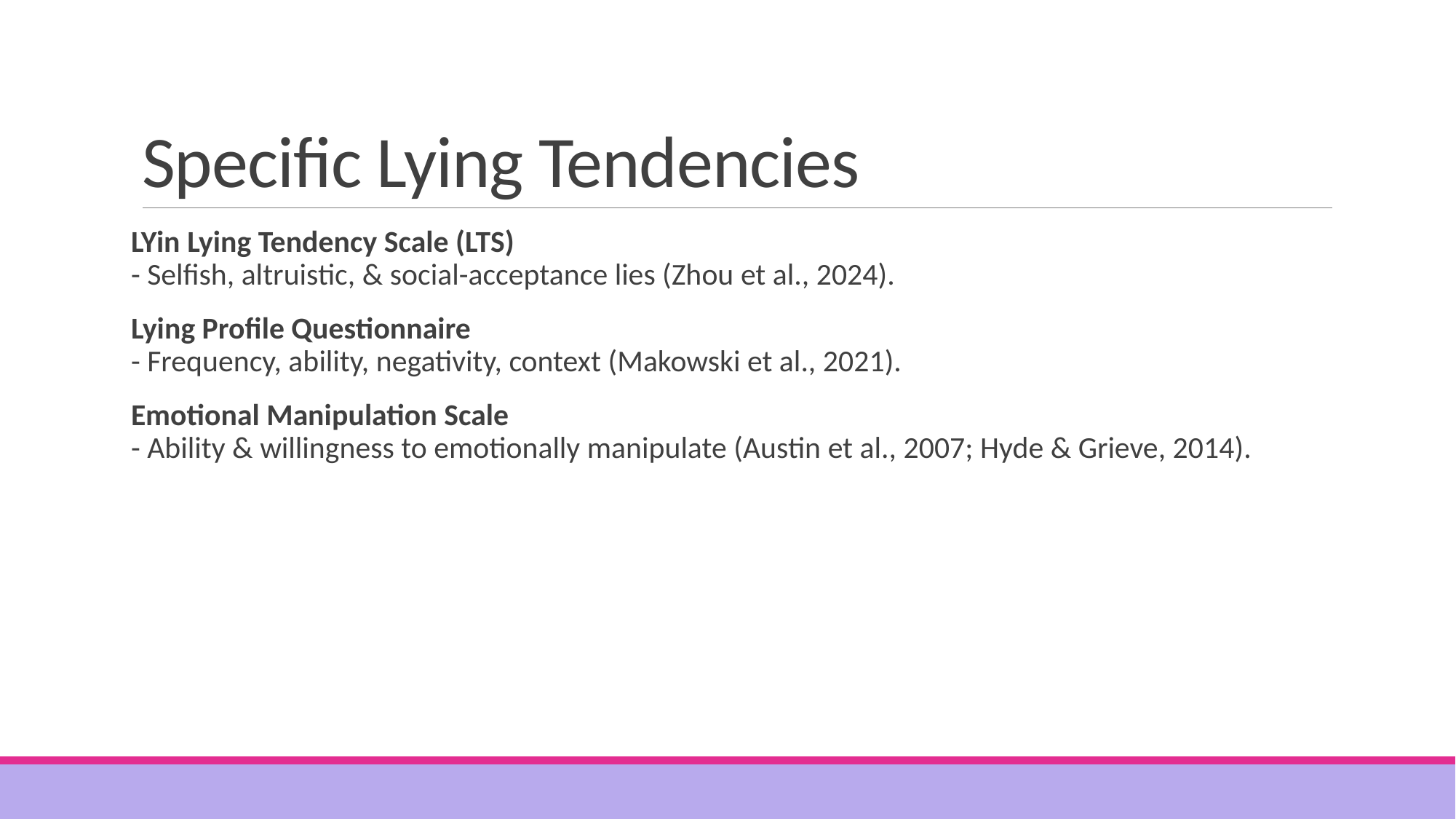

# Specific Lying Tendencies
LYin Lying Tendency Scale (LTS)
- Selfish, altruistic, & social-acceptance lies (Zhou et al., 2024).
Lying Profile Questionnaire
- Frequency, ability, negativity, context (Makowski et al., 2021).
Emotional Manipulation Scale
- Ability & willingness to emotionally manipulate (Austin et al., 2007; Hyde & Grieve, 2014).